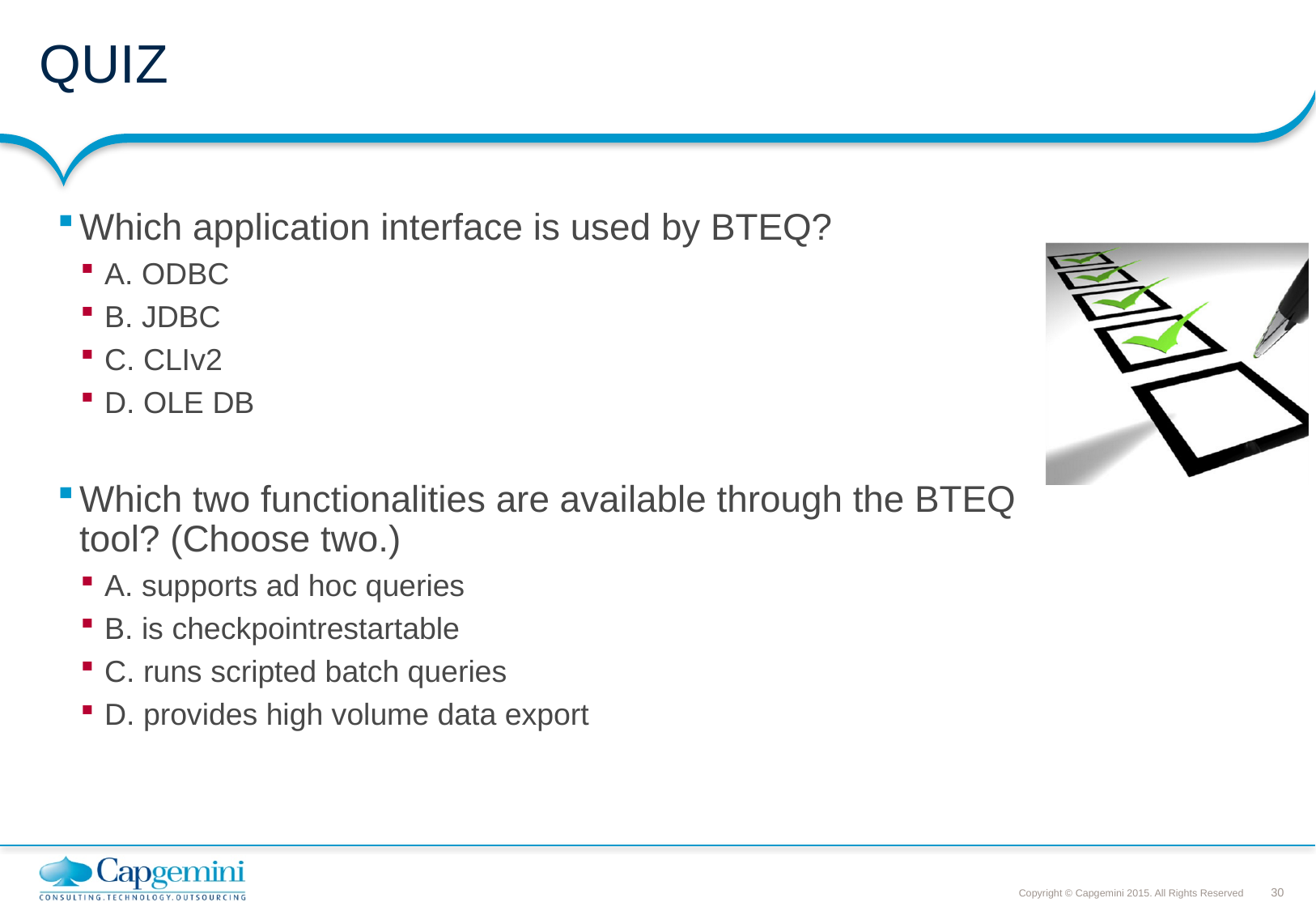

# QUIZ
Which application interface is used by BTEQ?
A. ODBC
B. JDBC
C. CLIv2
D. OLE DB

Which two functionalities are available through the BTEQ tool? (Choose two.)
A. supports ad hoc queries
B. is checkpointrestartable
C. runs scripted batch queries
D. provides high volume data export